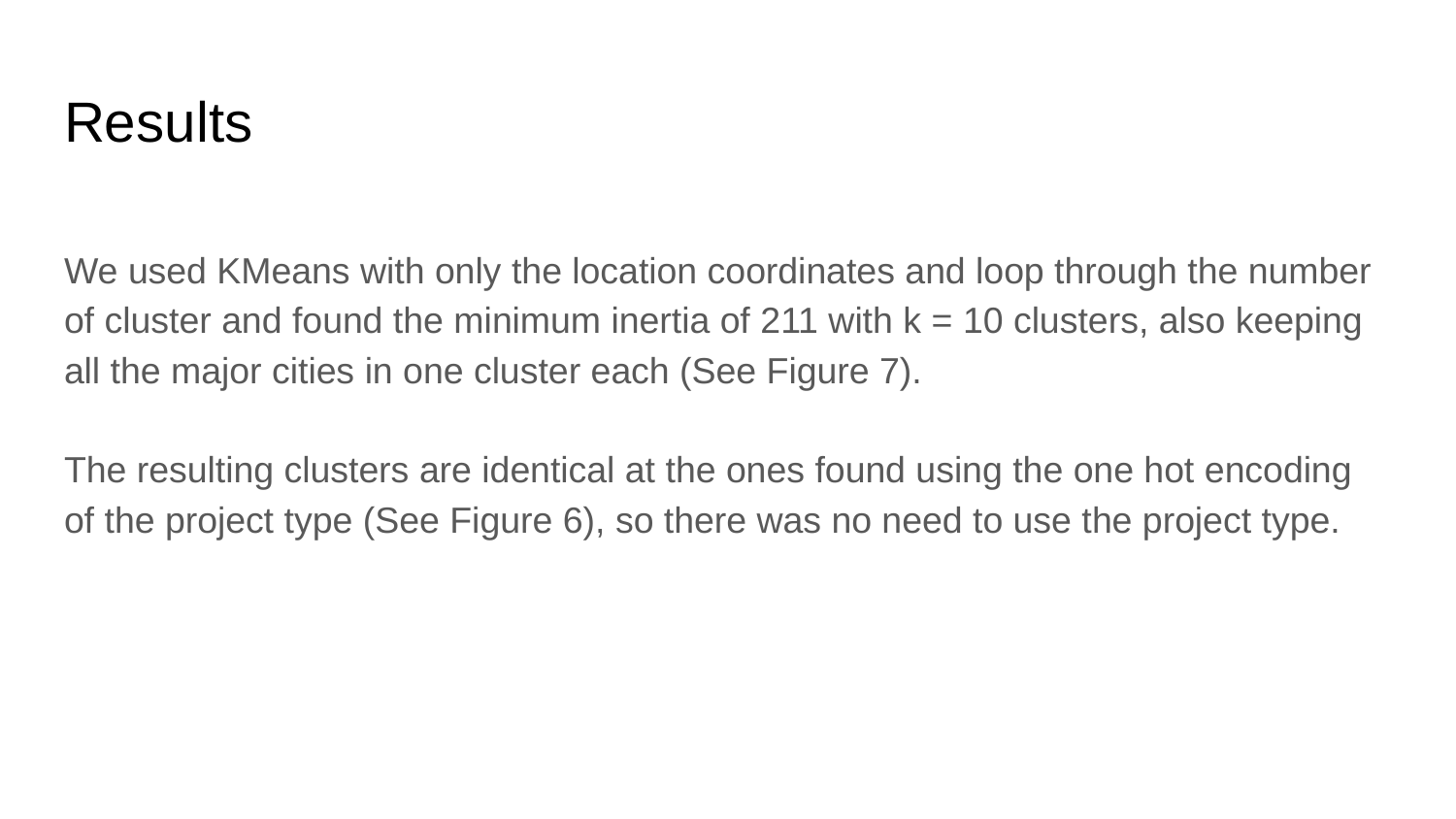

# Results

We used KMeans with only the location coordinates and loop through the number of cluster and found the minimum inertia of 211 with k = 10 clusters, also keeping all the major cities in one cluster each (See Figure 7).

The resulting clusters are identical at the ones found using the one hot encoding of the project type (See Figure 6), so there was no need to use the project type.